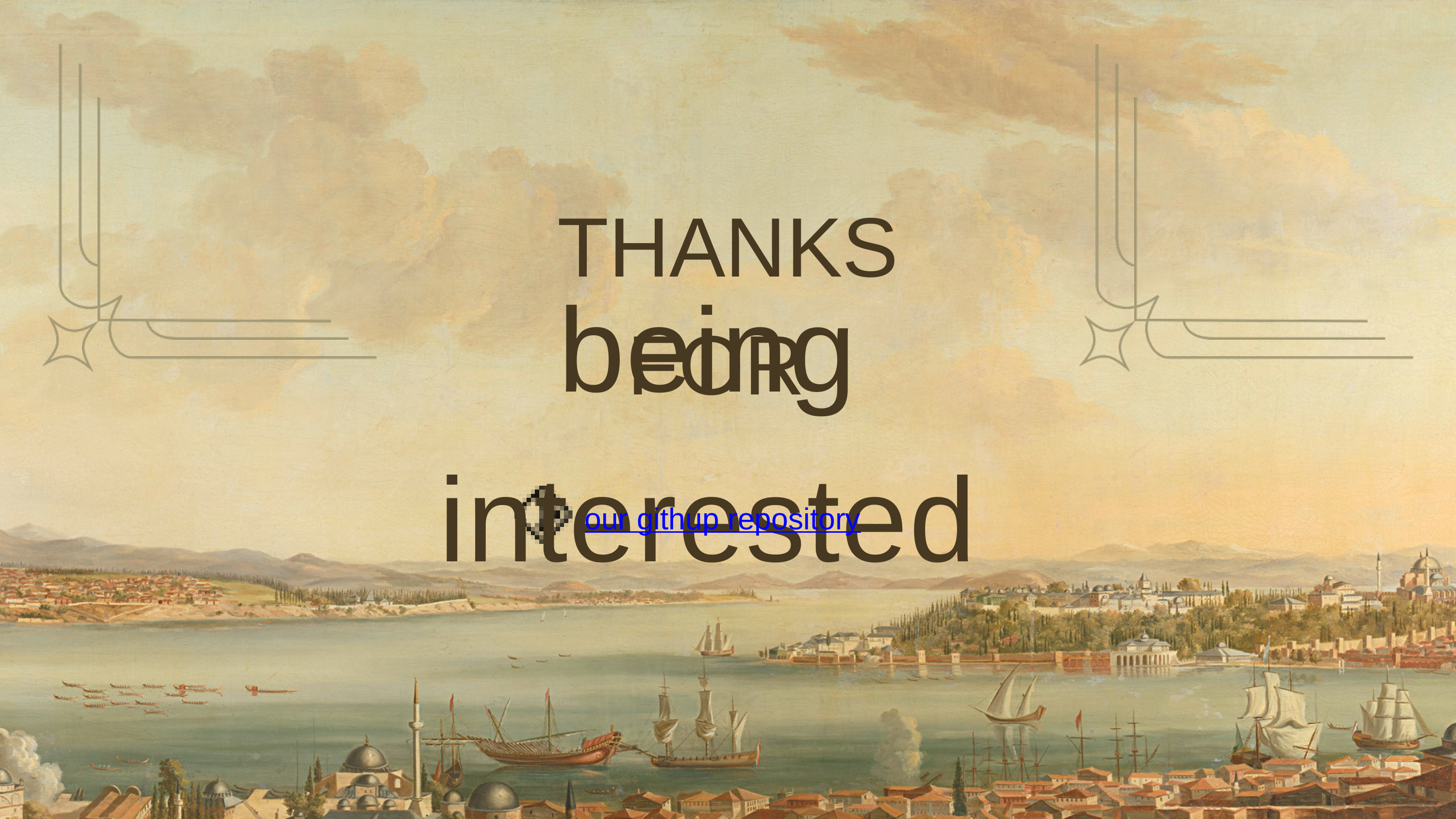

THANKS FOR
being interested

our githup repository